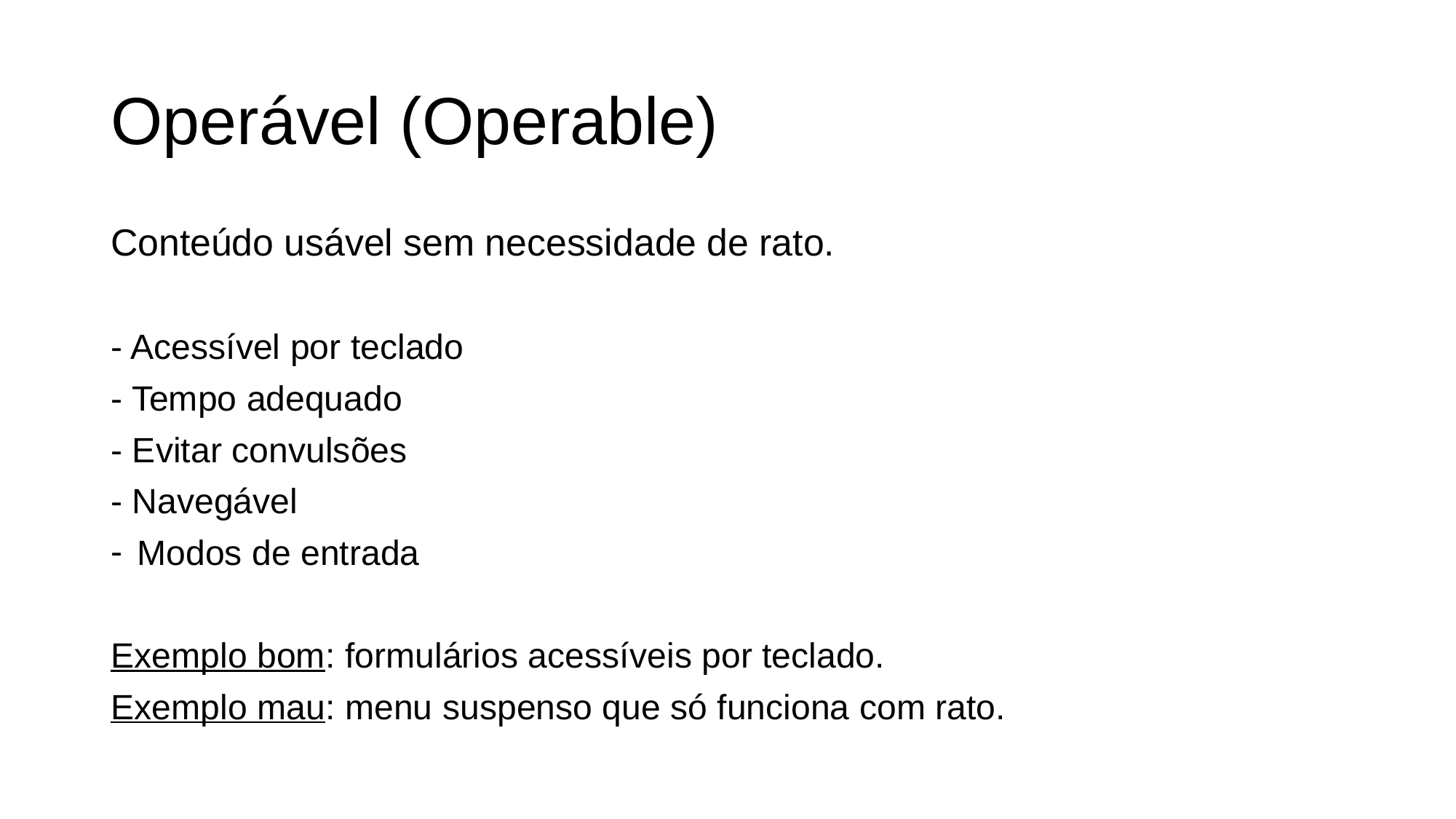

# Operável (Operable)
Conteúdo usável sem necessidade de rato.

- Acessível por teclado
- Tempo adequado
- Evitar convulsões
- Navegável
Modos de entrada

Exemplo bom: formulários acessíveis por teclado.
Exemplo mau: menu suspenso que só funciona com rato.